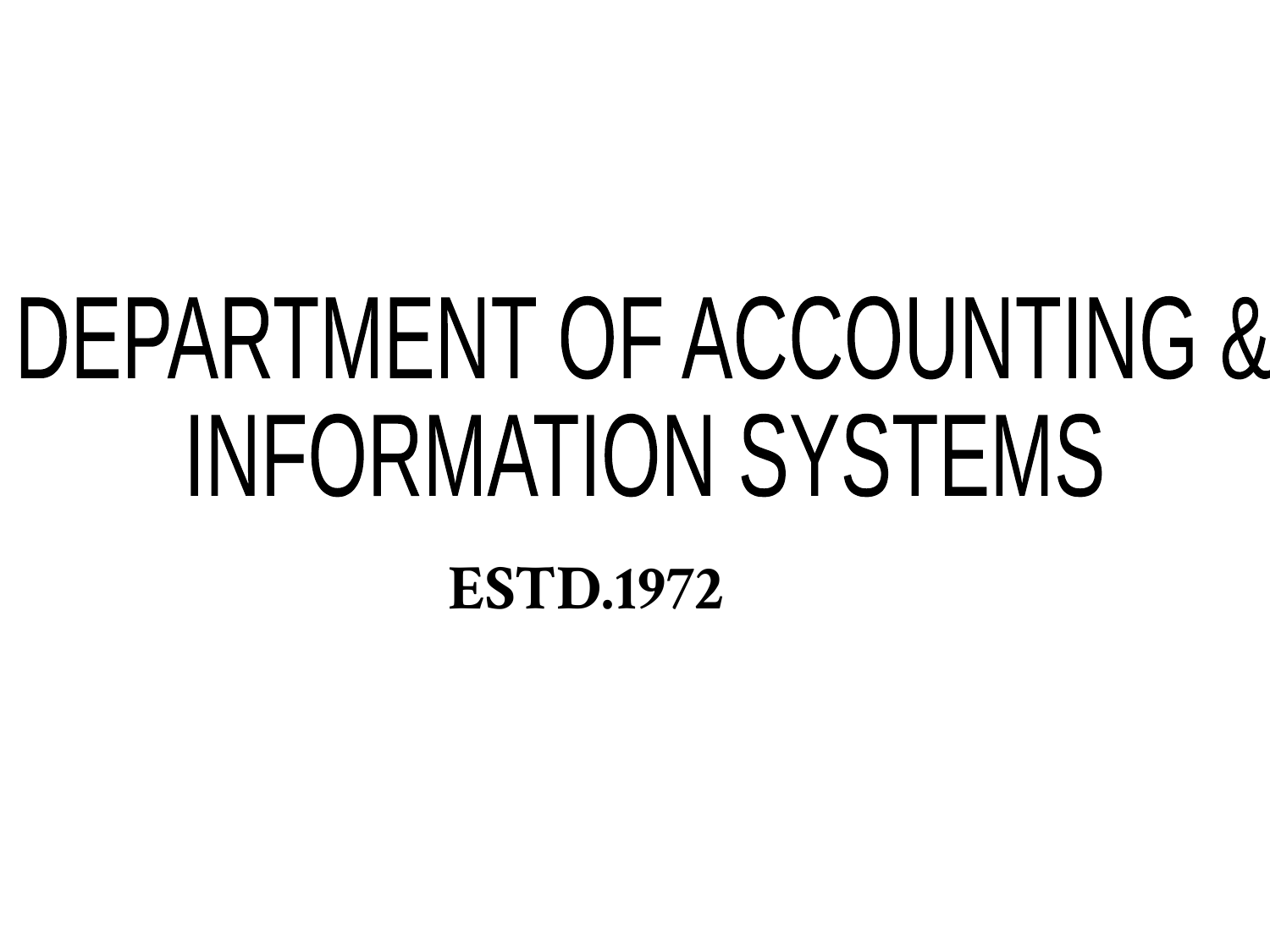

DEPARTMENT OF ACCOUNTING &
INFORMATION SYSTEMS
ESTD.1972